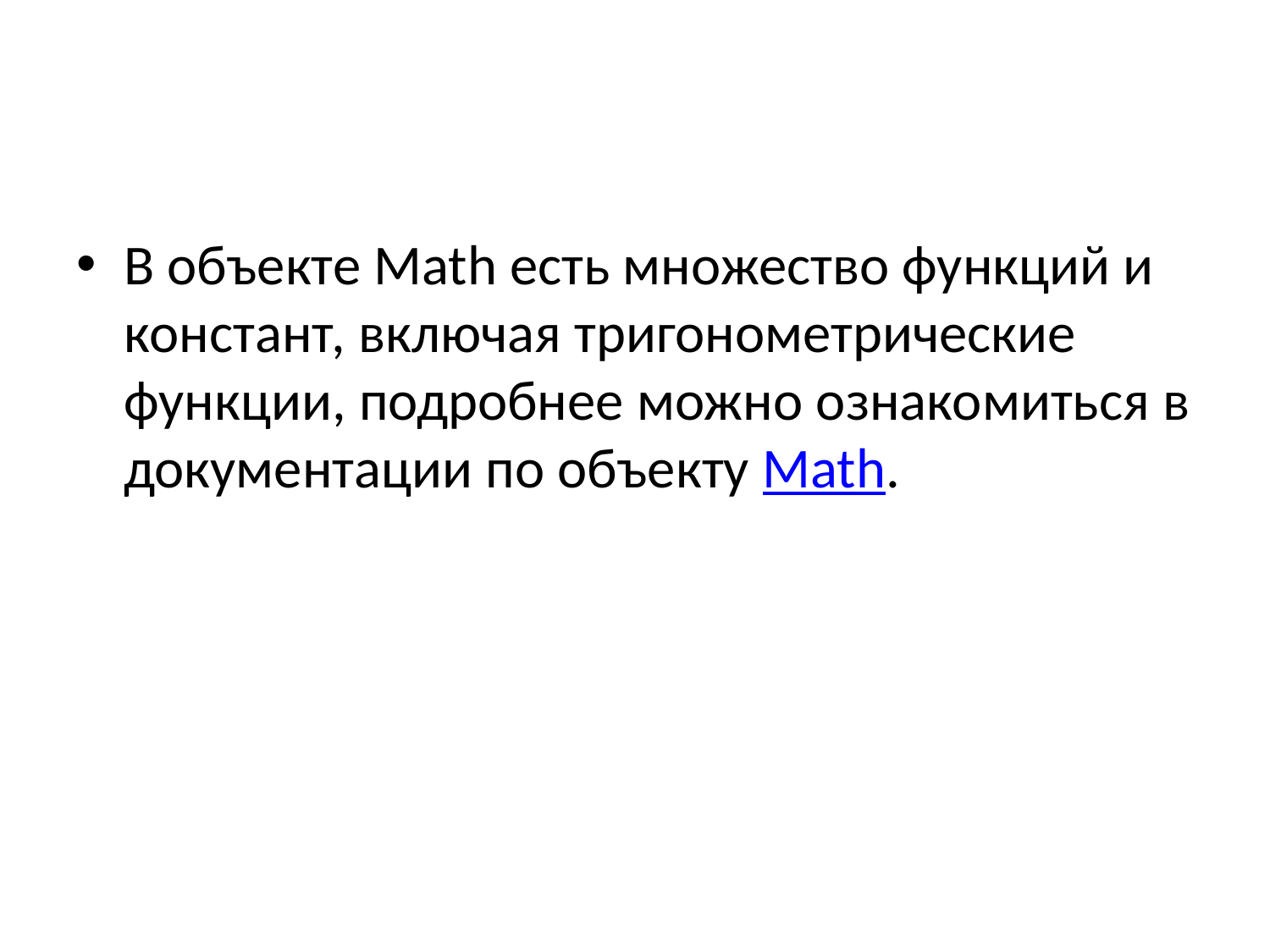

В объекте Math есть множество функций и констант, включая тригонометрические функции, подробнее можно ознакомиться в документации по объекту Math.